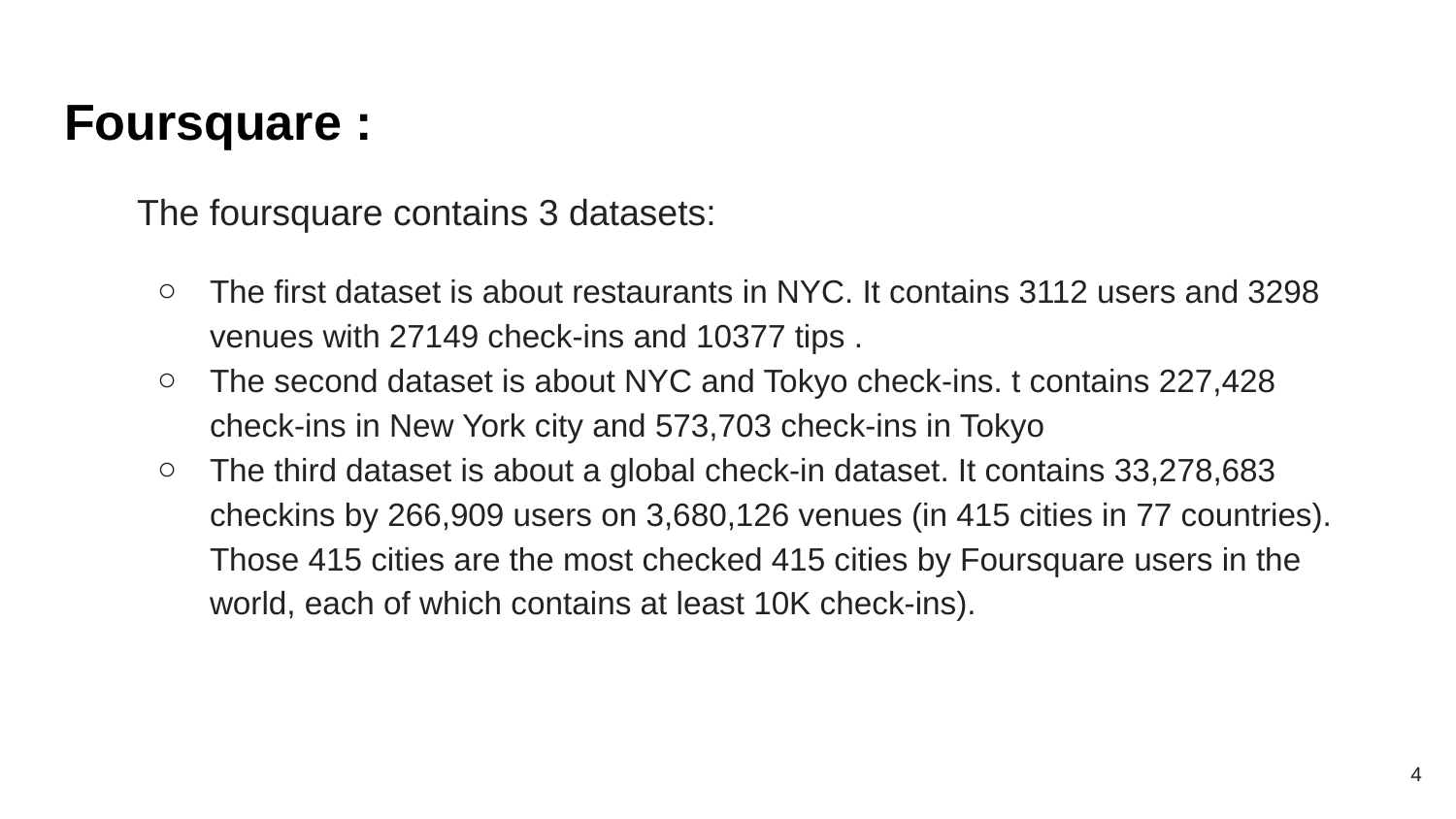

Foursquare :
The foursquare contains 3 datasets:
The first dataset is about restaurants in NYC. It contains 3112 users and 3298 venues with 27149 check-ins and 10377 tips .
The second dataset is about NYC and Tokyo check-ins. t contains 227,428 check-ins in New York city and 573,703 check-ins in Tokyo
The third dataset is about a global check-in dataset. It contains 33,278,683 checkins by 266,909 users on 3,680,126 venues (in 415 cities in 77 countries). Those 415 cities are the most checked 415 cities by Foursquare users in the world, each of which contains at least 10K check-ins).

4